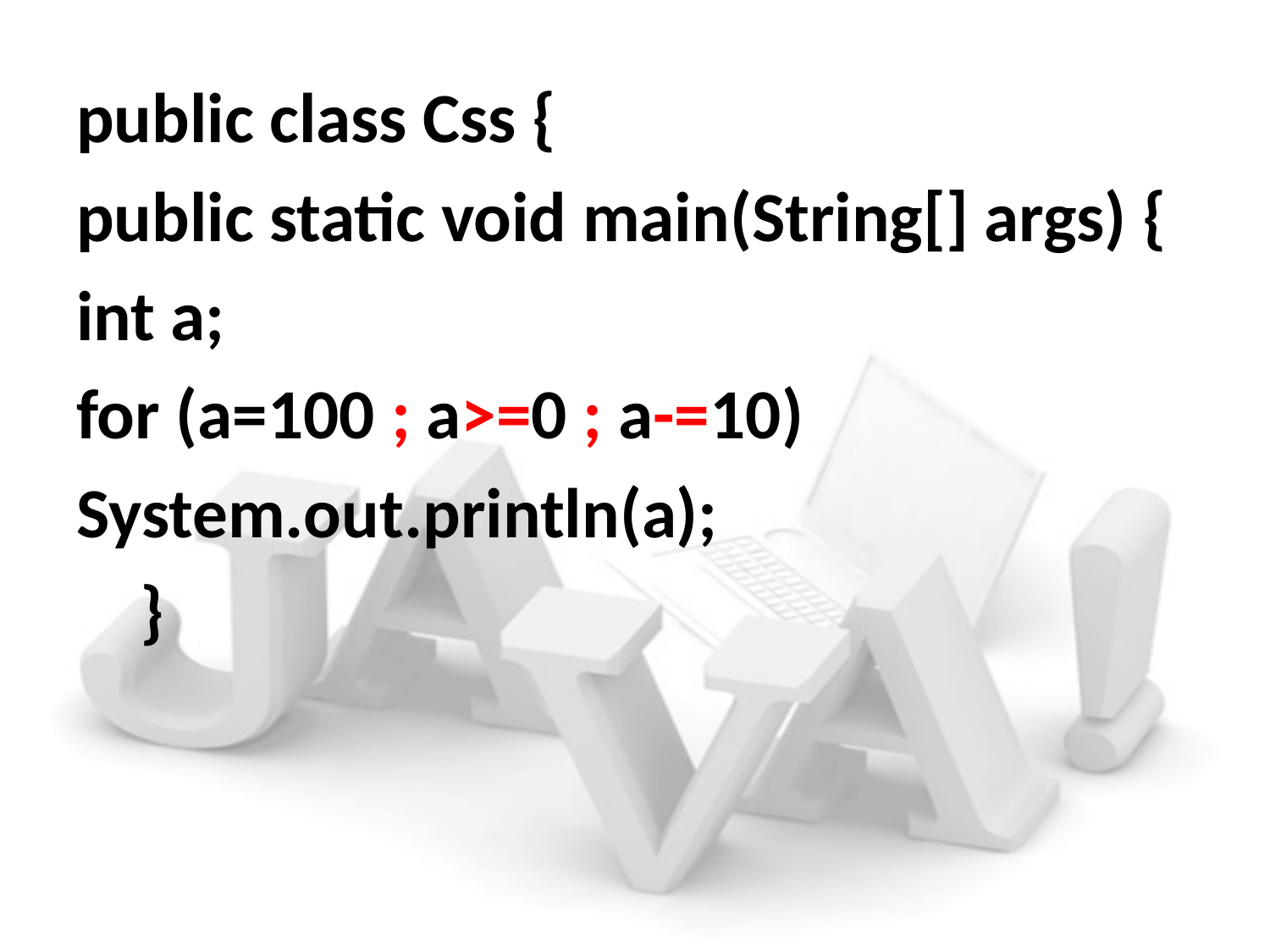

public class Css {
public static void main(String[] args) {
int a;
for (a=100 ; a>=0 ; a-=10)
System.out.println(a);
    }